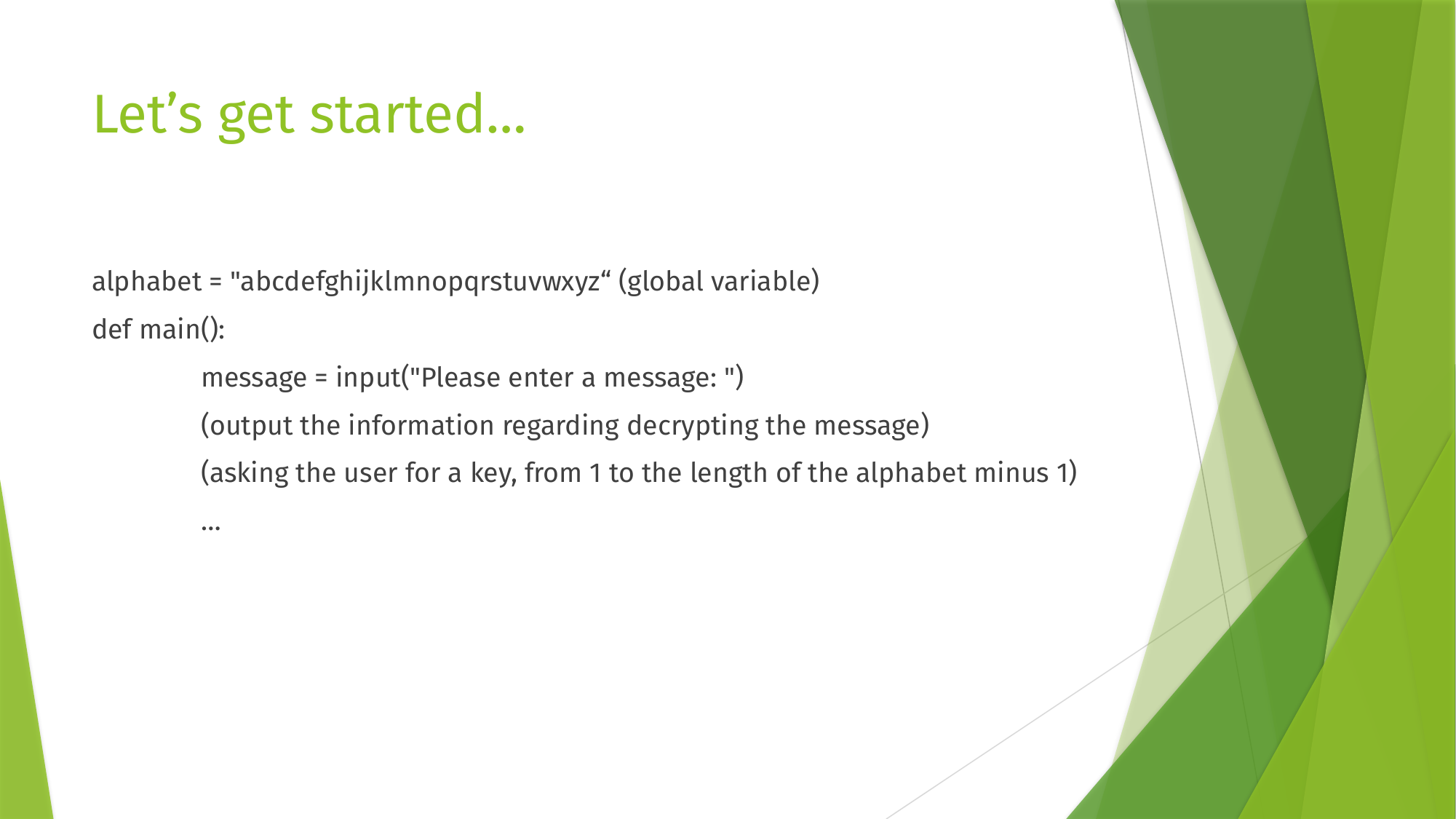

# Let’s get started…
alphabet = "abcdefghijklmnopqrstuvwxyz“ (global variable)
def main():
	message = input("Please enter a message: ")
	(output the information regarding decrypting the message)
	(asking the user for a key, from 1 to the length of the alphabet minus 1)
	…